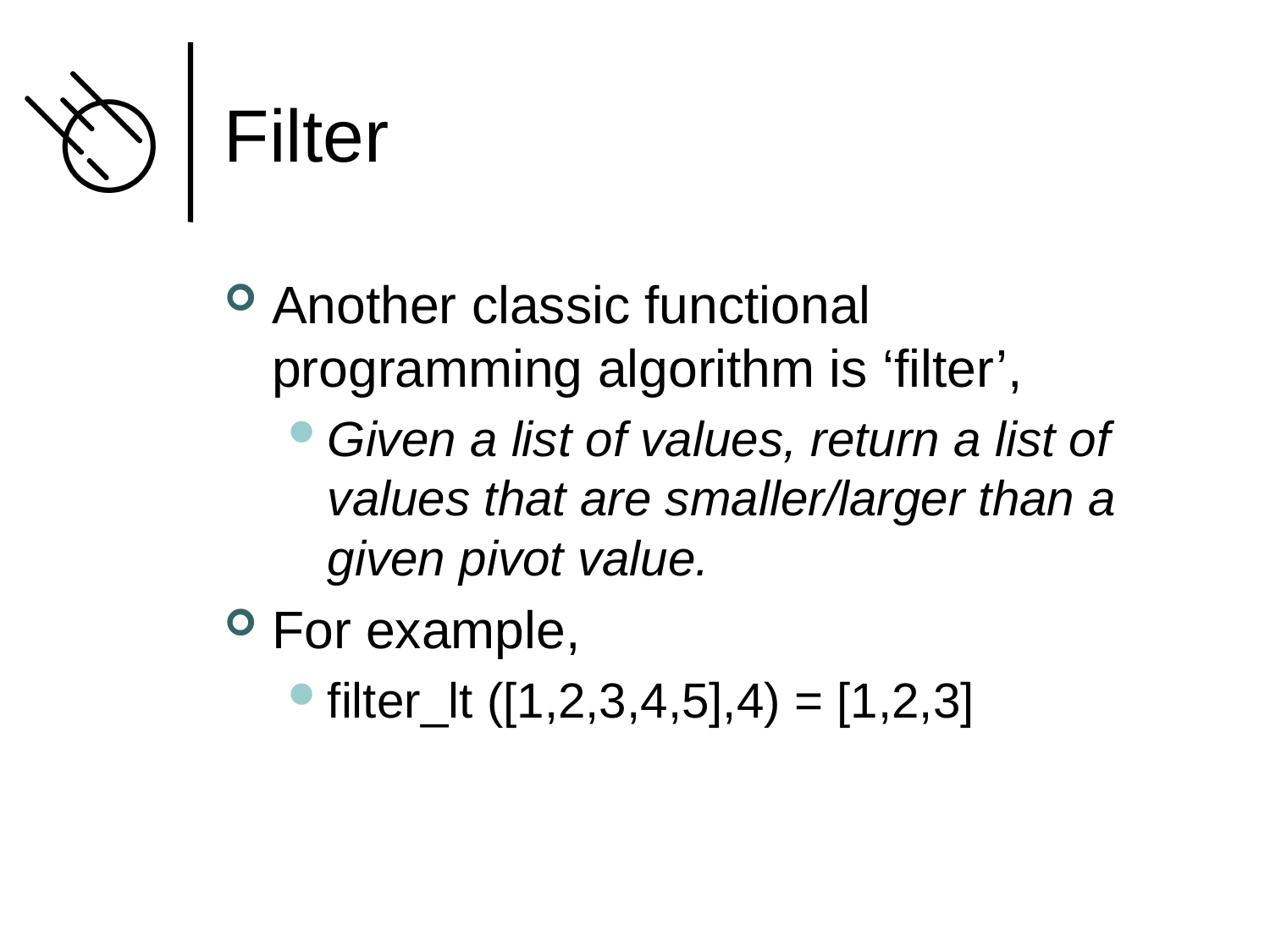

# Filter
Another classic functional programming algorithm is ‘filter’,
Given a list of values, return a list of values that are smaller/larger than a given pivot value.
For example,
filter_lt ([1,2,3,4,5],4) = [1,2,3]